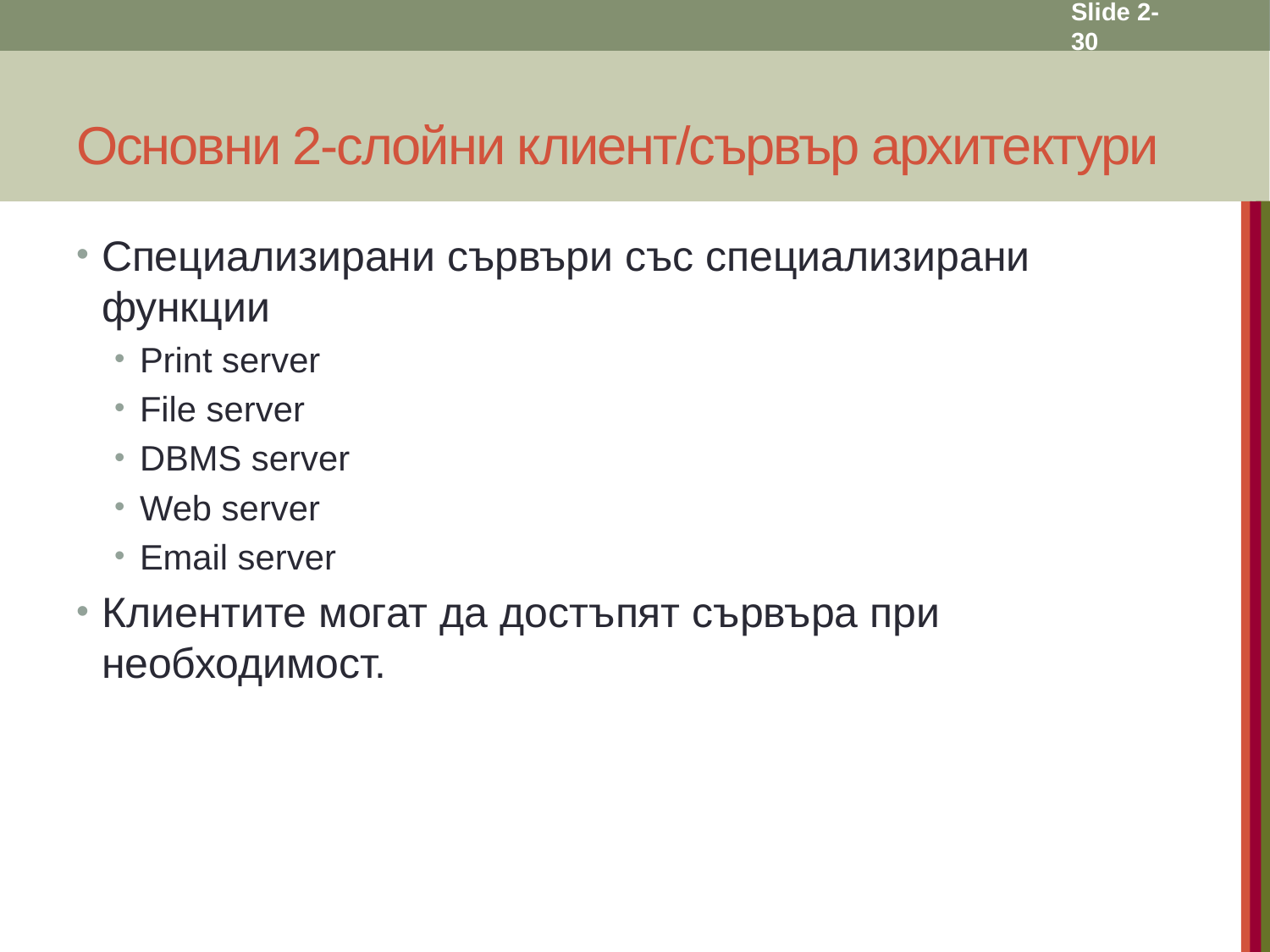

Slide 2- 30
# Основни 2-слойни клиент/сървър архитектури
Специализирани сървъри със специализирани функции
Print server
File server
DBMS server
Web server
Email server
Клиентите могат да достъпят сървъра при необходимост.